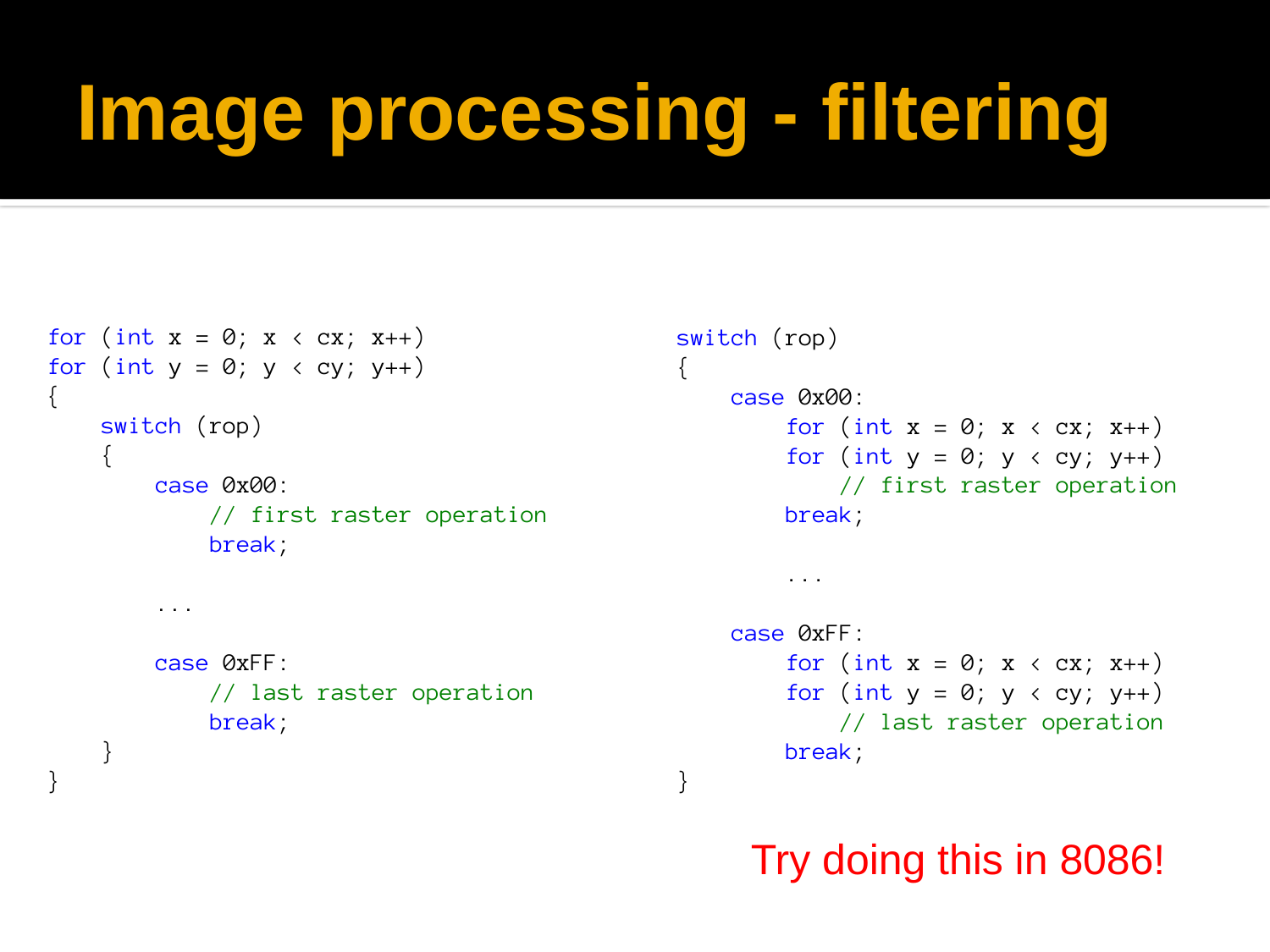

# Image processing - filtering
for (int x = 0; x < cx; x++)
for (int y = 0; y < cy; y++)
{
    switch (rop)
    {
        case 0x00:
            // first raster operation
            break;

        ...

        case 0xFF:
            // last raster operation
            break;
    }
}
switch (rop)
{
    case 0x00:
        for (int x = 0; x < cx; x++)
        for (int y = 0; y < cy; y++)
            // first raster operation
        break;

        ...

    case 0xFF:
        for (int x = 0; x < cx; x++)
        for (int y = 0; y < cy; y++)
            // last raster operation
        break;
}
Try doing this in 8086!